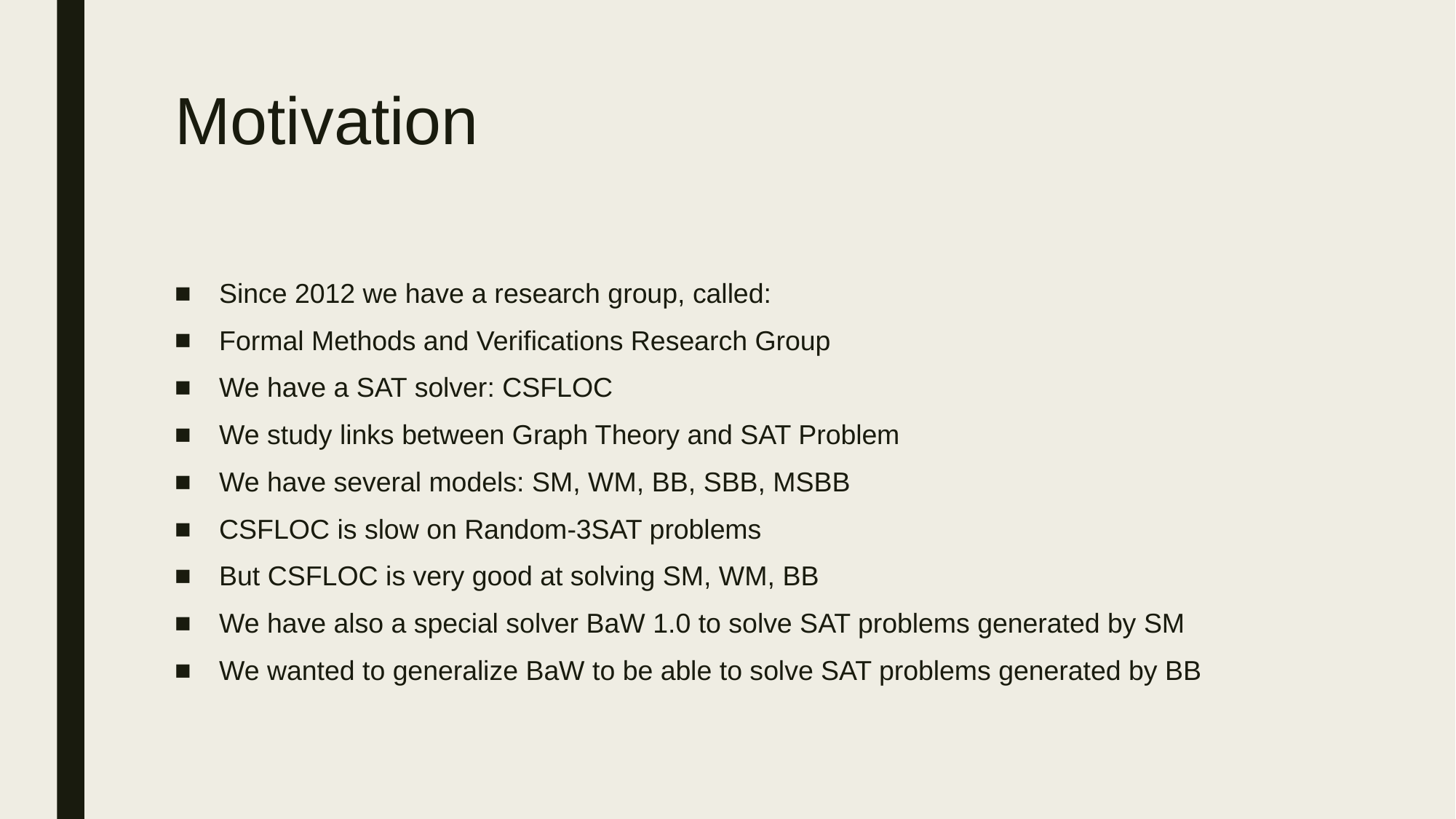

# Motivation
Since 2012 we have a research group, called:
Formal Methods and Verifications Research Group
We have a SAT solver: CSFLOC
We study links between Graph Theory and SAT Problem
We have several models: SM, WM, BB, SBB, MSBB
CSFLOC is slow on Random-3SAT problems
But CSFLOC is very good at solving SM, WM, BB
We have also a special solver BaW 1.0 to solve SAT problems generated by SM
We wanted to generalize BaW to be able to solve SAT problems generated by BB